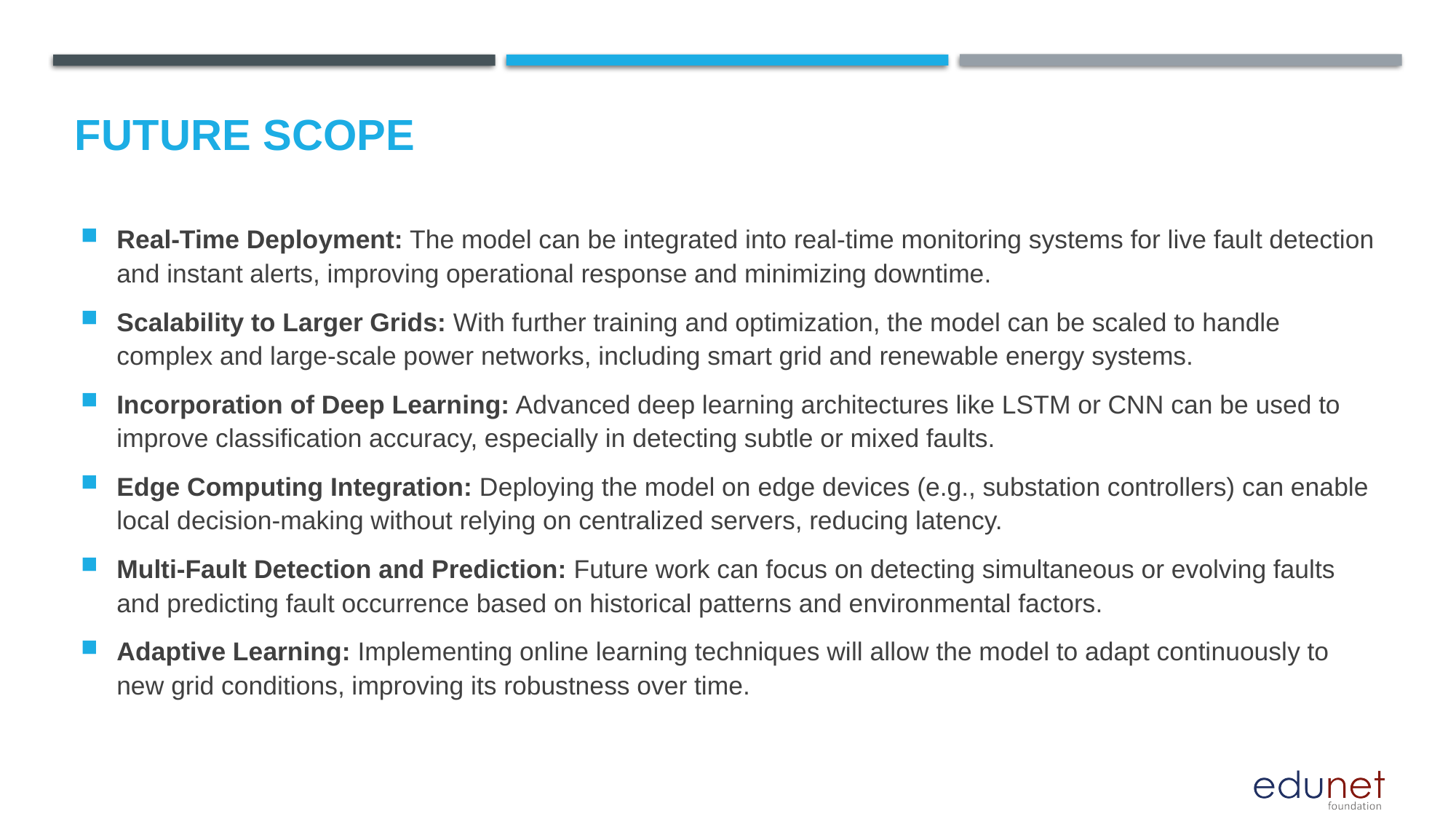

Future scope

Real-Time Deployment: The model can be integrated into real-time monitoring systems for live fault detection and instant alerts, improving operational response and minimizing downtime.
Scalability to Larger Grids: With further training and optimization, the model can be scaled to handle complex and large-scale power networks, including smart grid and renewable energy systems.
Incorporation of Deep Learning: Advanced deep learning architectures like LSTM or CNN can be used to improve classification accuracy, especially in detecting subtle or mixed faults.
Edge Computing Integration: Deploying the model on edge devices (e.g., substation controllers) can enable local decision-making without relying on centralized servers, reducing latency.
Multi-Fault Detection and Prediction: Future work can focus on detecting simultaneous or evolving faults and predicting fault occurrence based on historical patterns and environmental factors.
Adaptive Learning: Implementing online learning techniques will allow the model to adapt continuously to new grid conditions, improving its robustness over time.